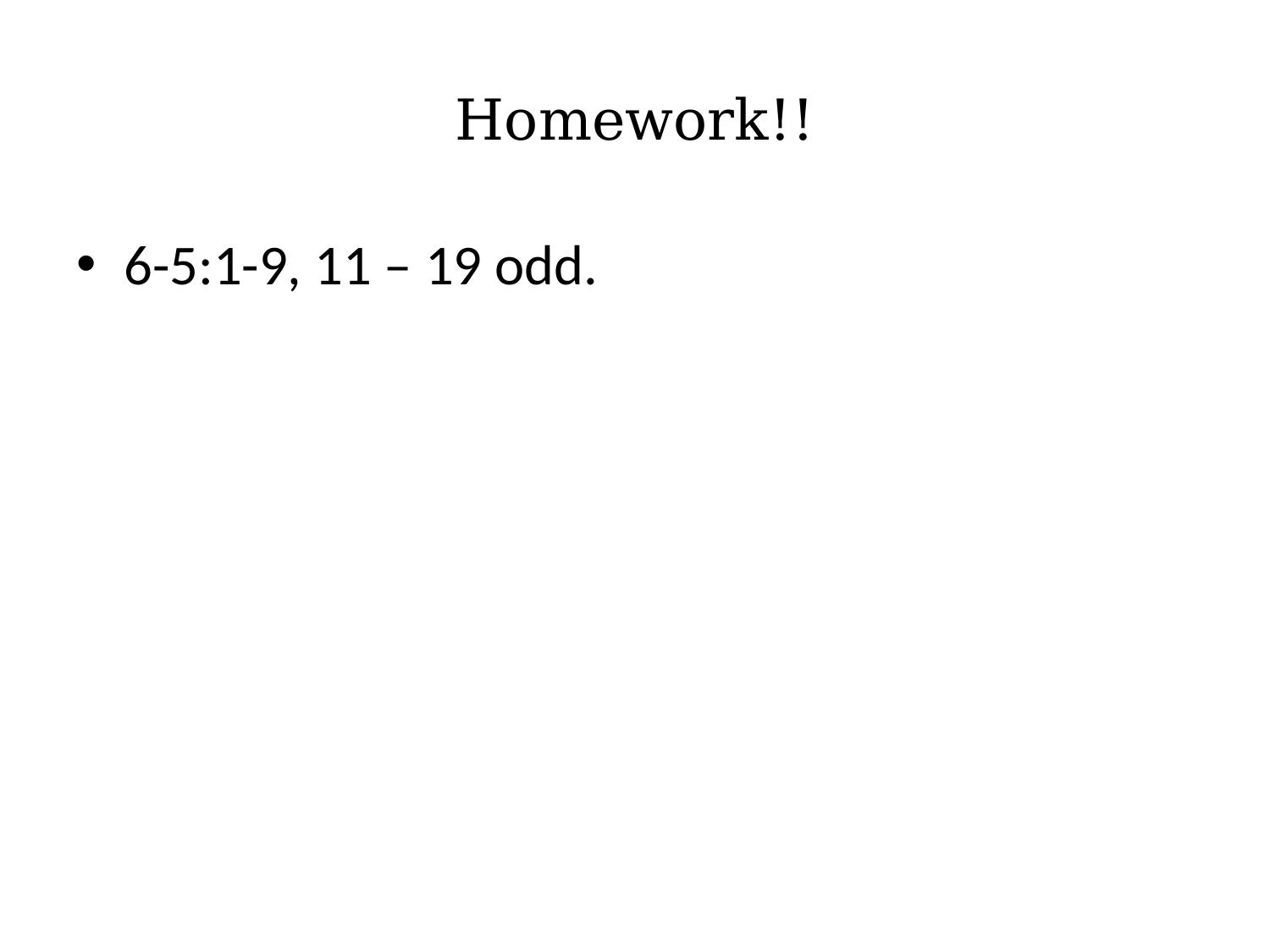

# Homework!!
6-5:1-9, 11 – 19 odd.